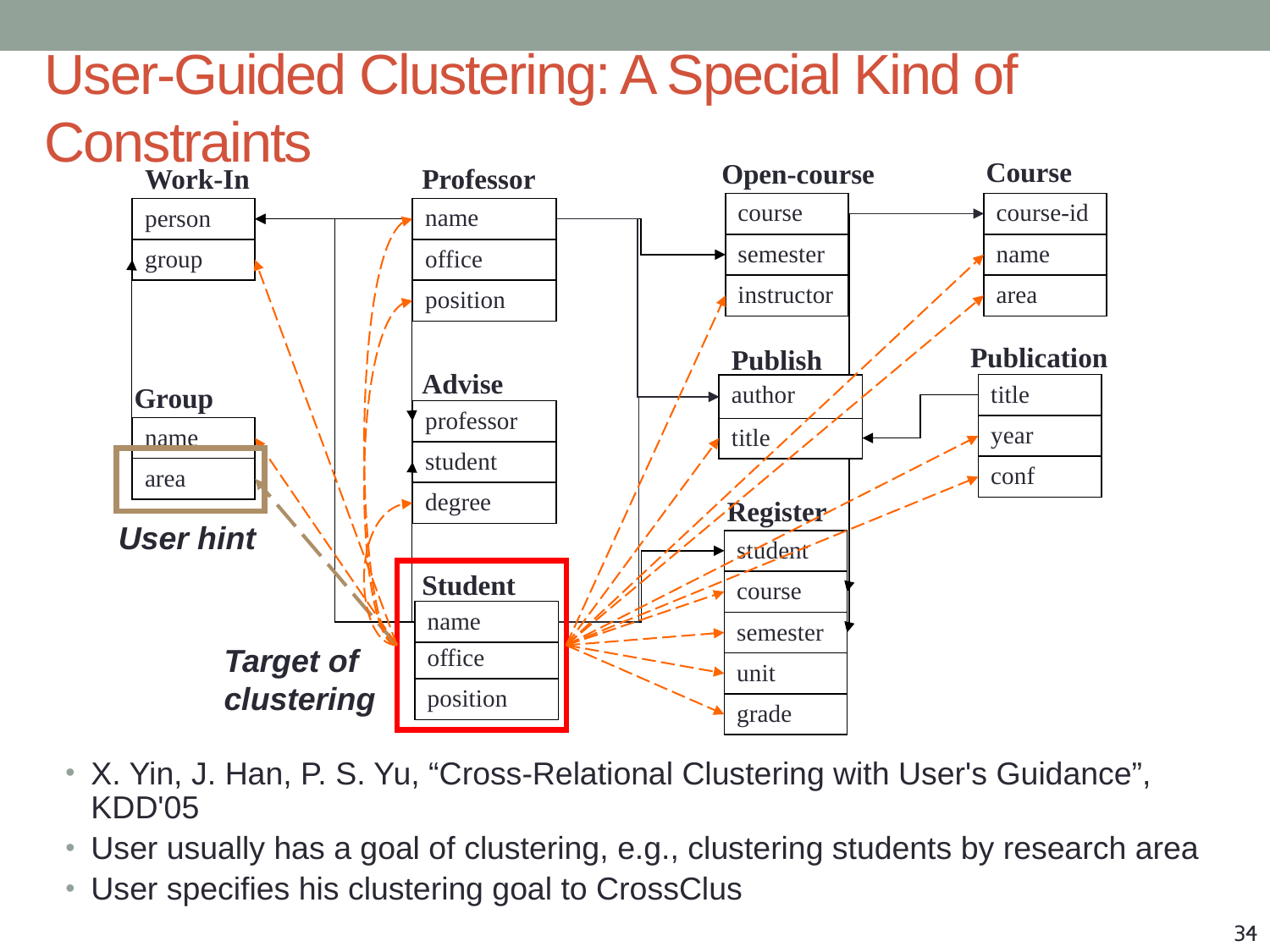

User-Guided Clustering: A Special Kind of Constraints
Course
Open-course
Work-In
Professor
course
course-id
name
person
semester

name
group
office
instructor

area
position
Publication
Publish
Advise
title
author
Group
professor
year
name
title
student

conf
area
degree
Register
User hint
student

Student
course
name
semester
Target of clustering
office
unit
position
grade
X. Yin, J. Han, P. S. Yu, “Cross-Relational Clustering with User's Guidance”, KDD'05
User usually has a goal of clustering, e.g., clustering students by research area
User specifies his clustering goal to CrossClus
34